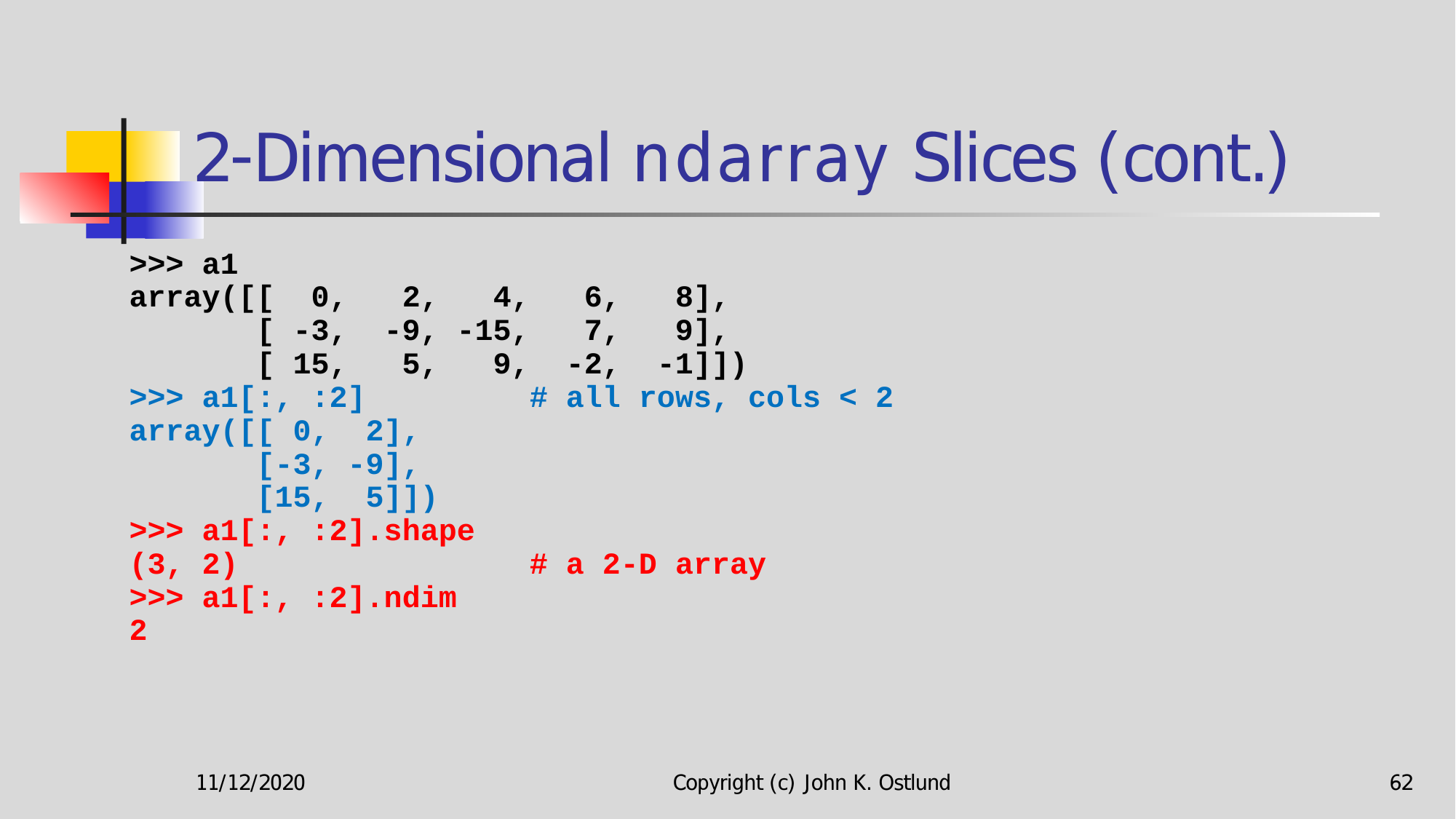

# 2-Dimensional ndarray Slices (cont.)
>>> a1
array([[  0,   2,   4,   6,   8],
       [ -3,  -9, -15,   7,   9],
       [ 15,   5,   9,  -2,  -1]])
>>> a1[:, :2]         # all rows, cols < 2
array([[ 0,  2],
       [-3, -9],
       [15,  5]])
>>> a1[:, :2].shape
(3, 2)                # a 2-D array
>>> a1[:, :2].ndim
2
11/12/2020
Copyright (c) John K. Ostlund
62